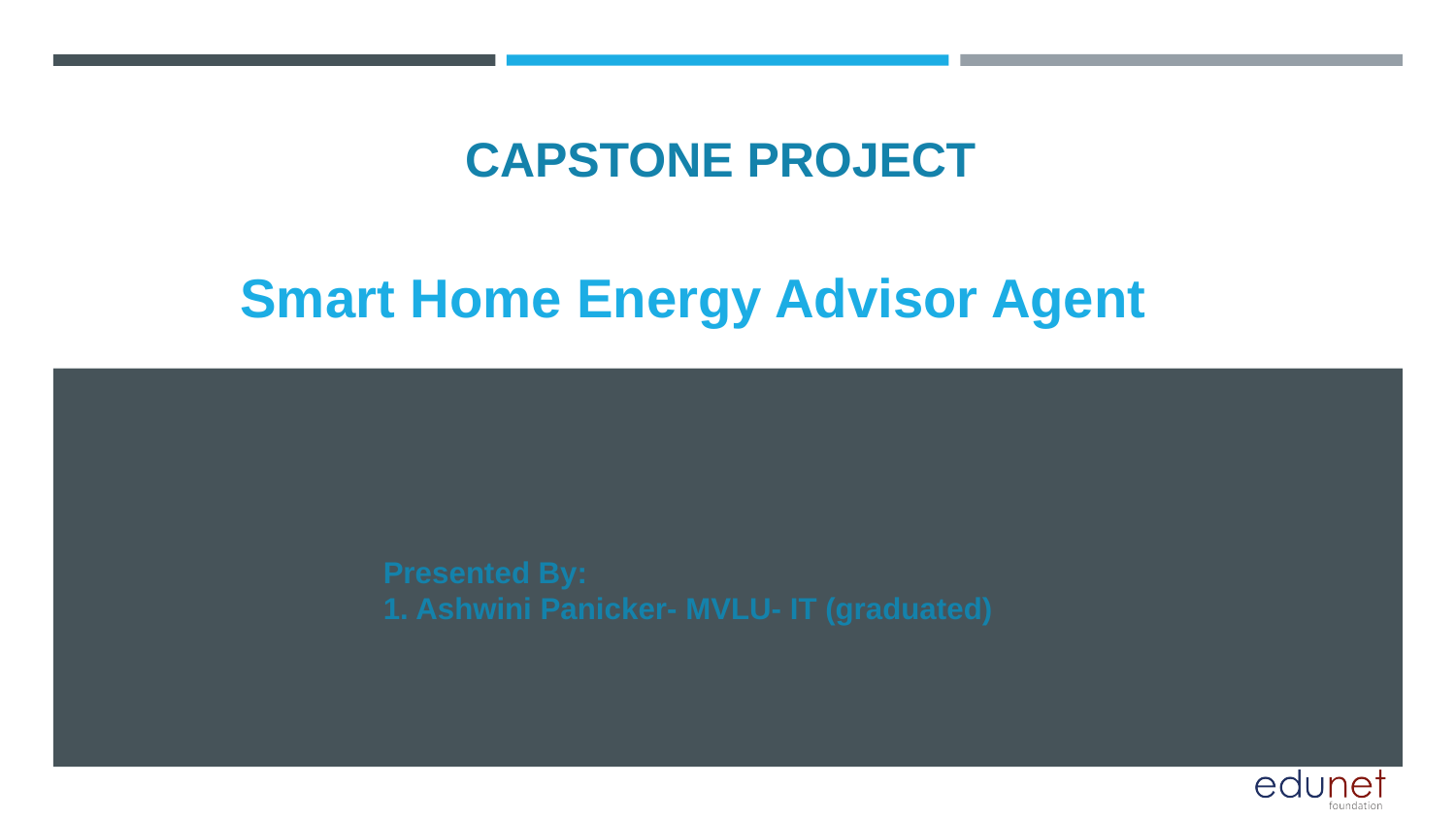

CAPSTONE PROJECT
# Smart Home Energy Advisor Agent
Presented By:
1. Ashwini Panicker- MVLU- IT (graduated)